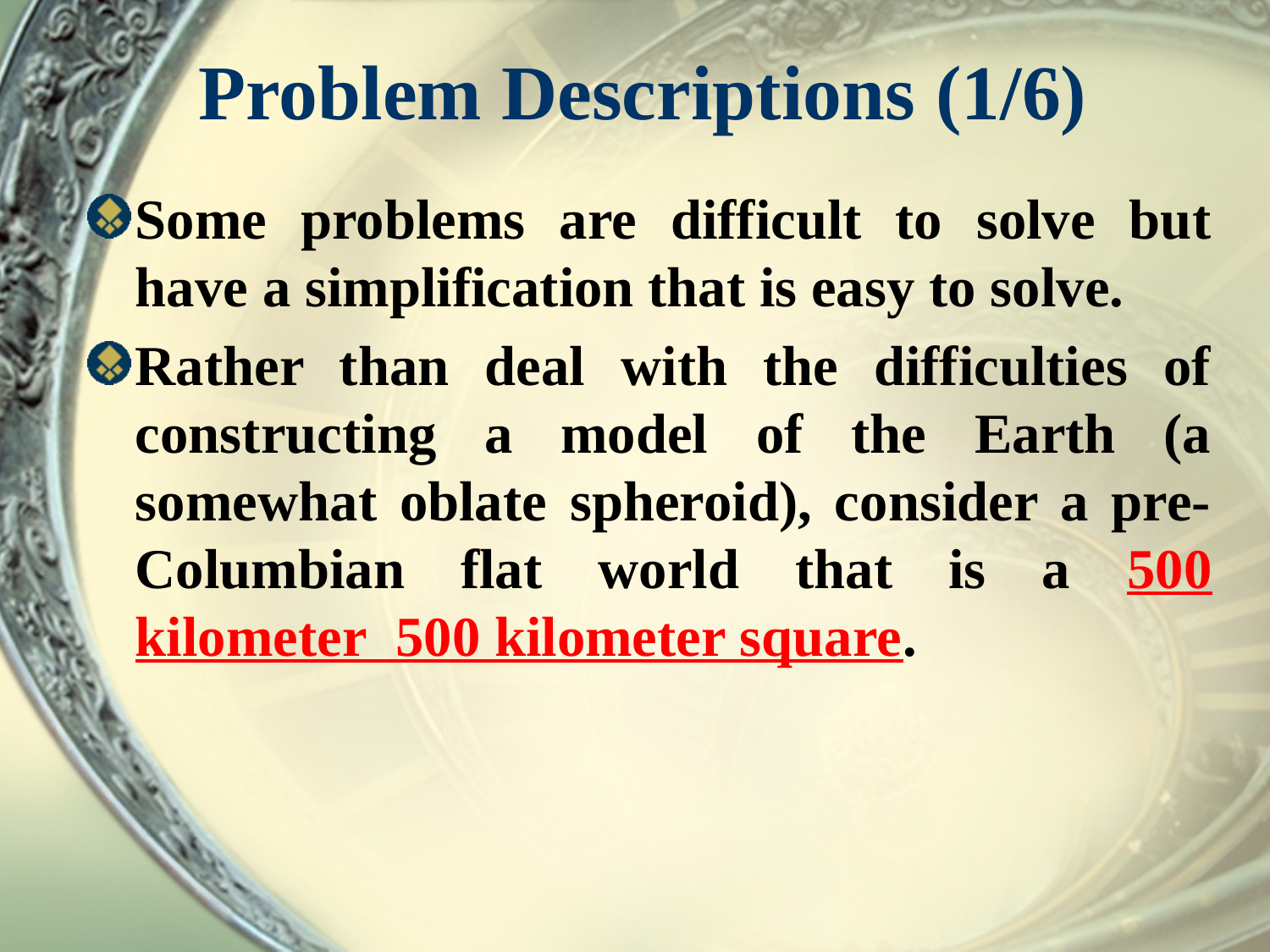

# Problem Descriptions (1/6)
Some problems are difficult to solve but have a simplification that is easy to solve.
Rather than deal with the difficulties of constructing a model of the Earth (a somewhat oblate spheroid), consider a pre-Columbian flat world that is a 500 kilometer  500 kilometer square.